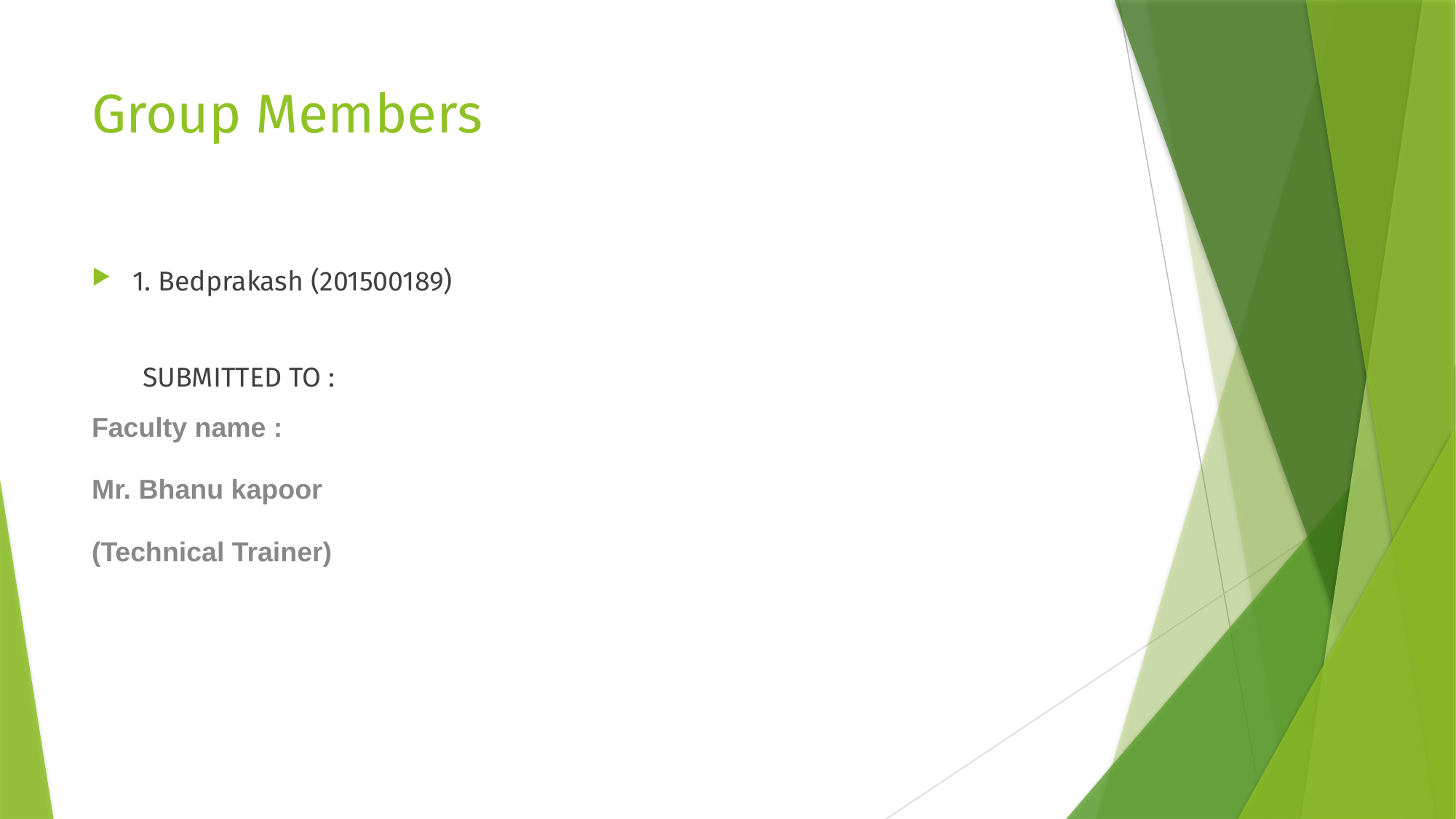

# Group Members
1. Bedprakash (201500189)

       SUBMITTED TO :
Faculty name :
Mr. Bhanu kapoor
(Technical Trainer)